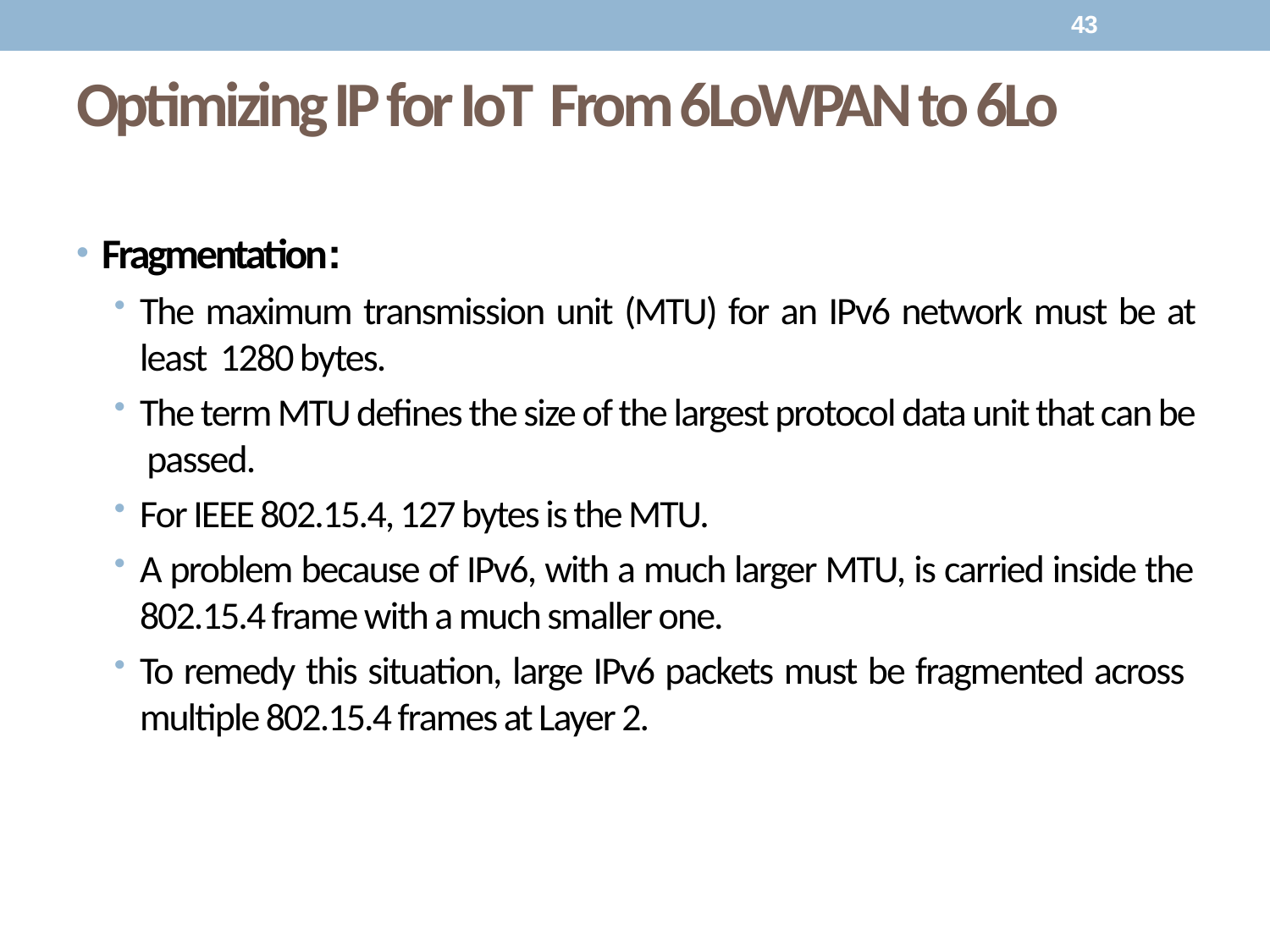

43
# Optimizing IP for IoT  From 6LoWPAN to 6Lo
Fragmentation:
The maximum transmission unit (MTU) for an IPv6 network must be at least  1280 bytes.
The term MTU defines the size of the largest protocol data unit that can be  passed.
For IEEE 802.15.4, 127 bytes is the MTU.
A problem because of IPv6, with a much larger MTU, is carried inside the 802.15.4 frame with a much smaller one.
To remedy this situation, large IPv6 packets must be fragmented across  multiple 802.15.4 frames at Layer 2.